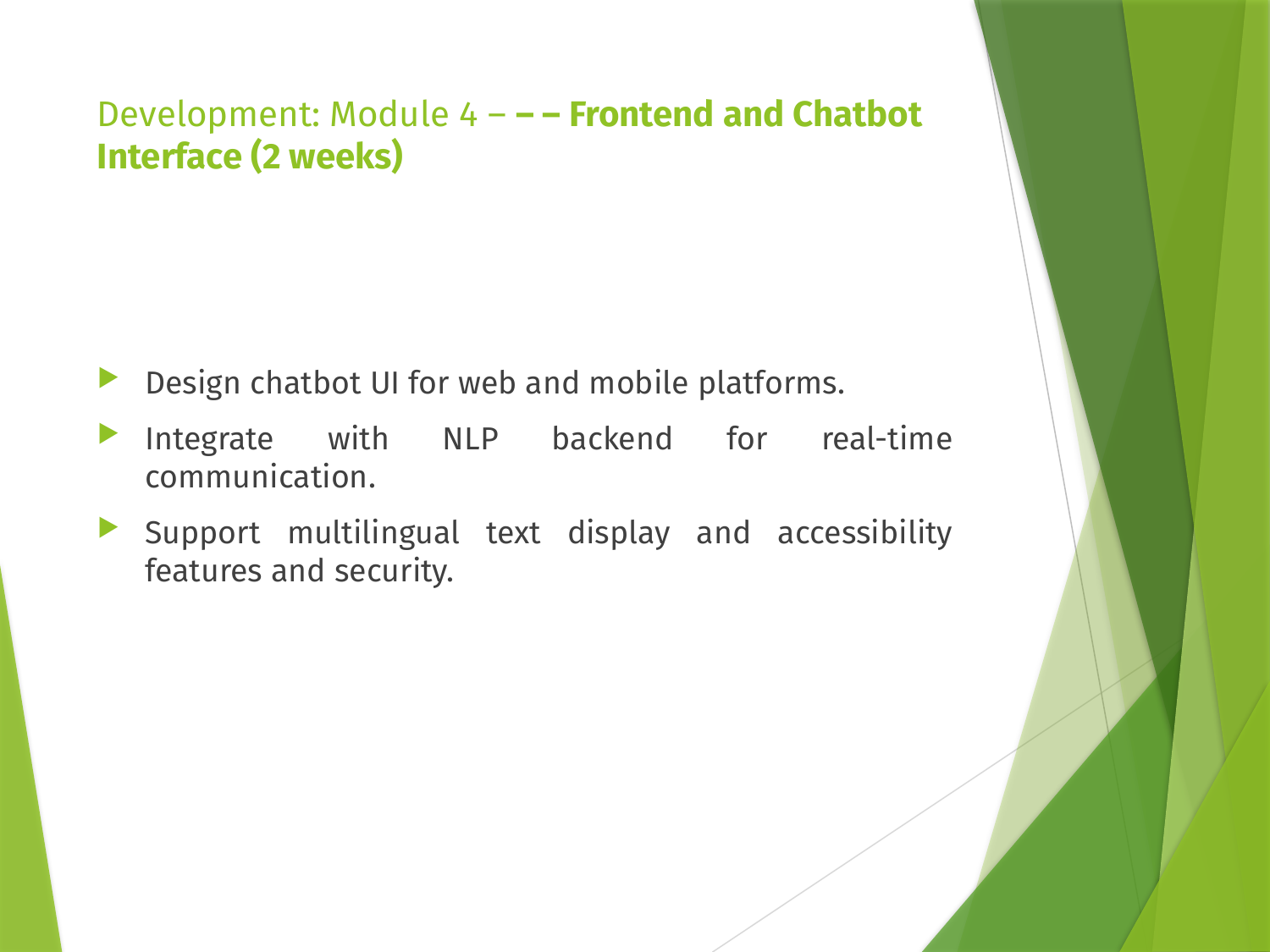

# Development: Module 4 – – – Frontend and Chatbot Interface (2 weeks)

Design chatbot UI for web and mobile platforms.
Integrate with NLP backend for real-time communication.
Support multilingual text display and accessibility features and security.